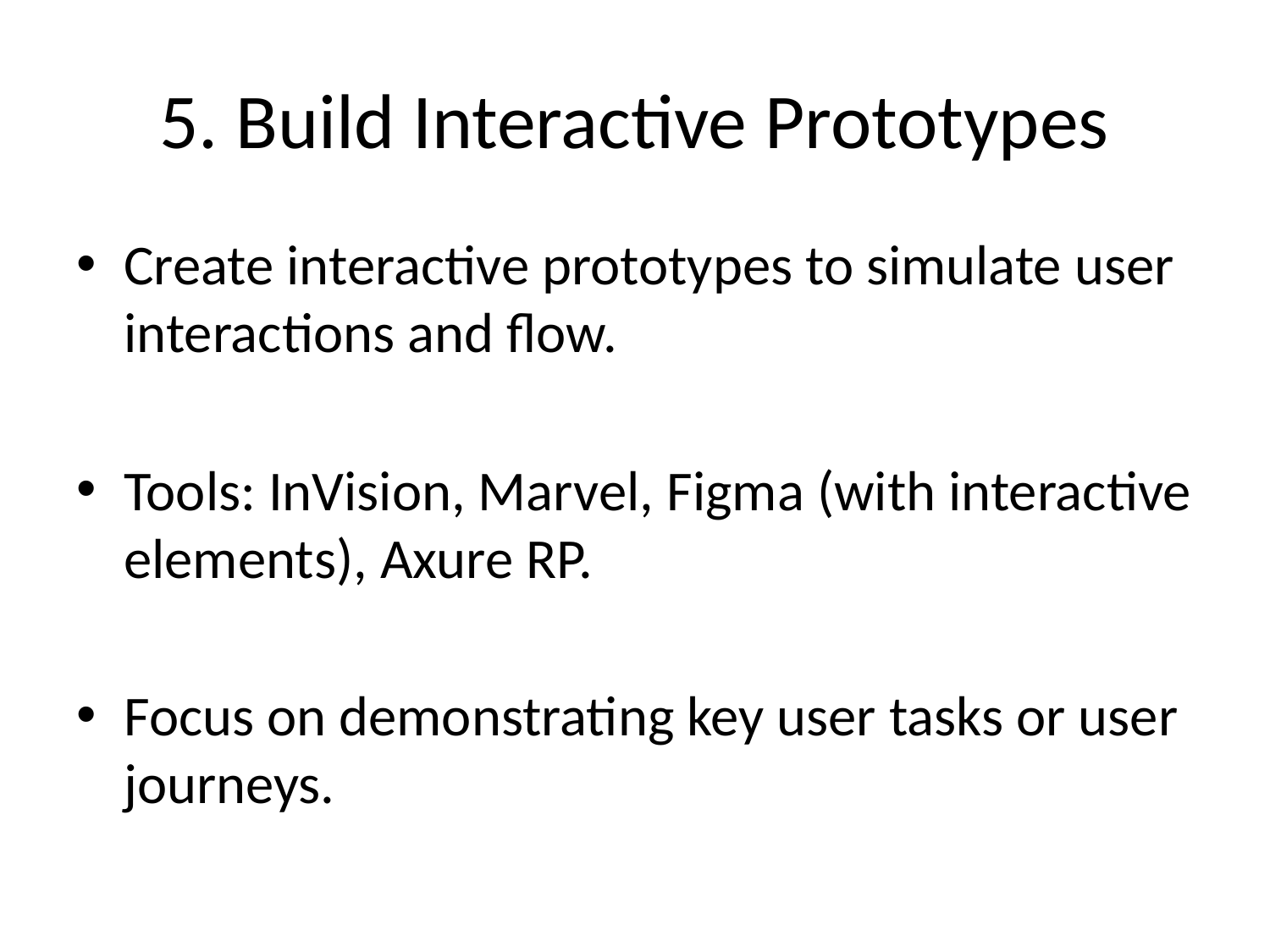

# 5. Build Interactive Prototypes
Create interactive prototypes to simulate user interactions and flow.

Tools: InVision, Marvel, Figma (with interactive elements), Axure RP.

Focus on demonstrating key user tasks or user journeys.